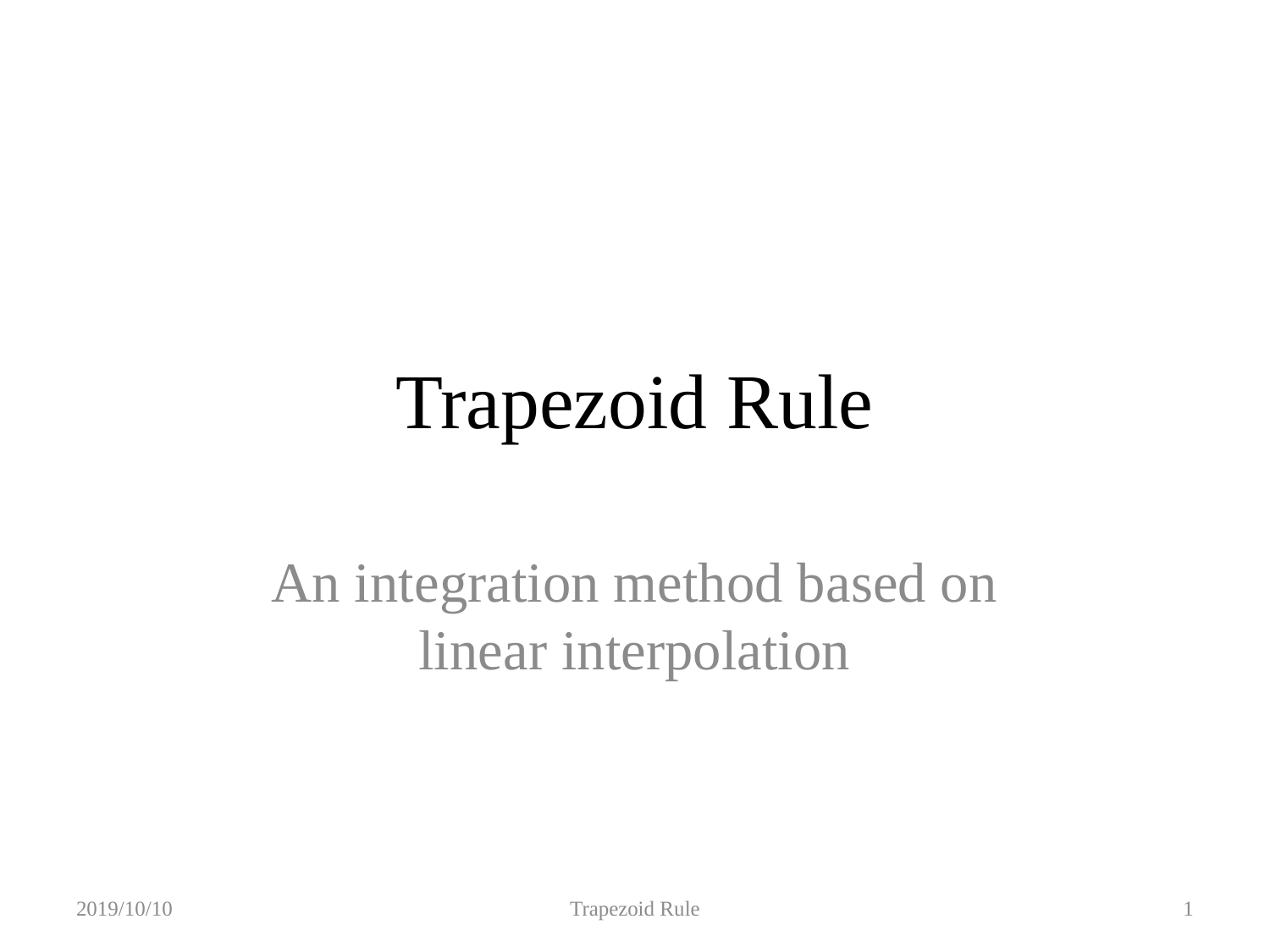

# Trapezoid Rule
An integration method based on linear interpolation
2019/10/10
Trapezoid Rule
1